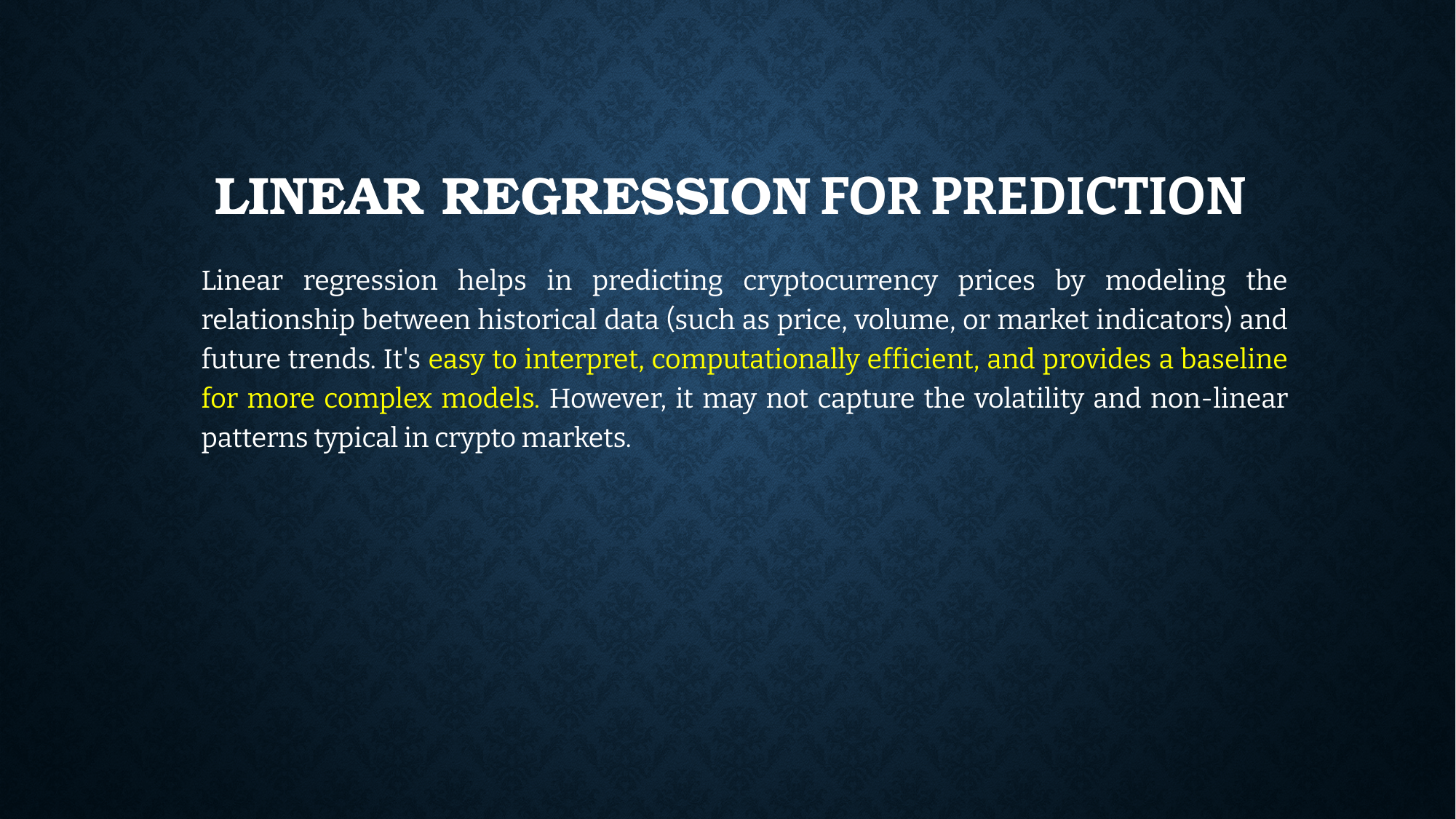

# Linear regression For prediction
Linear regression helps in predicting cryptocurrency prices by modeling the relationship between historical data (such as price, volume, or market indicators) and future trends. It's easy to interpret, computationally efficient, and provides a baseline for more complex models. However, it may not capture the volatility and non-linear patterns typical in crypto markets.